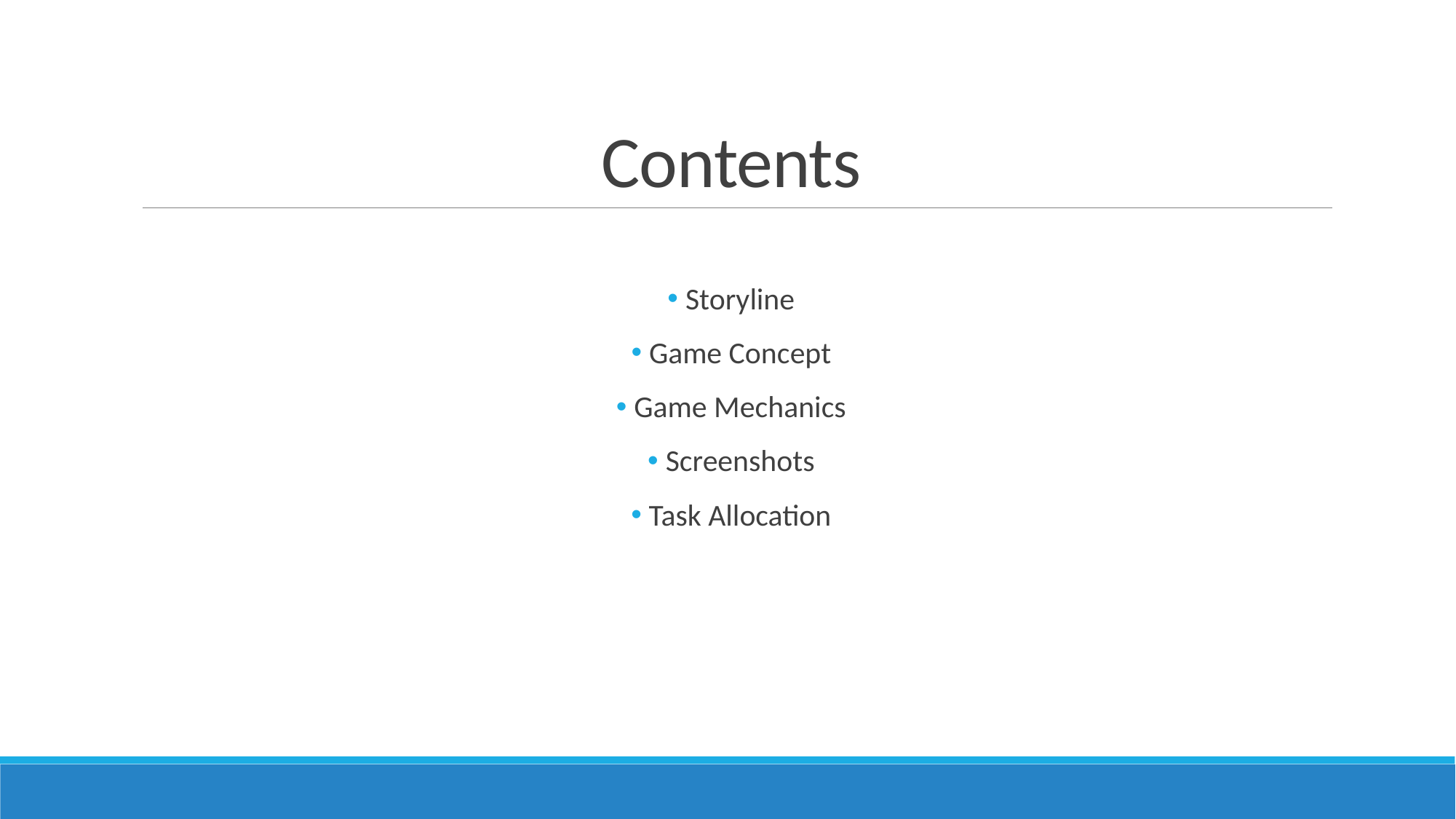

# Contents

 Storyline
 Game Concept
 Game Mechanics
 Screenshots
 Task Allocation